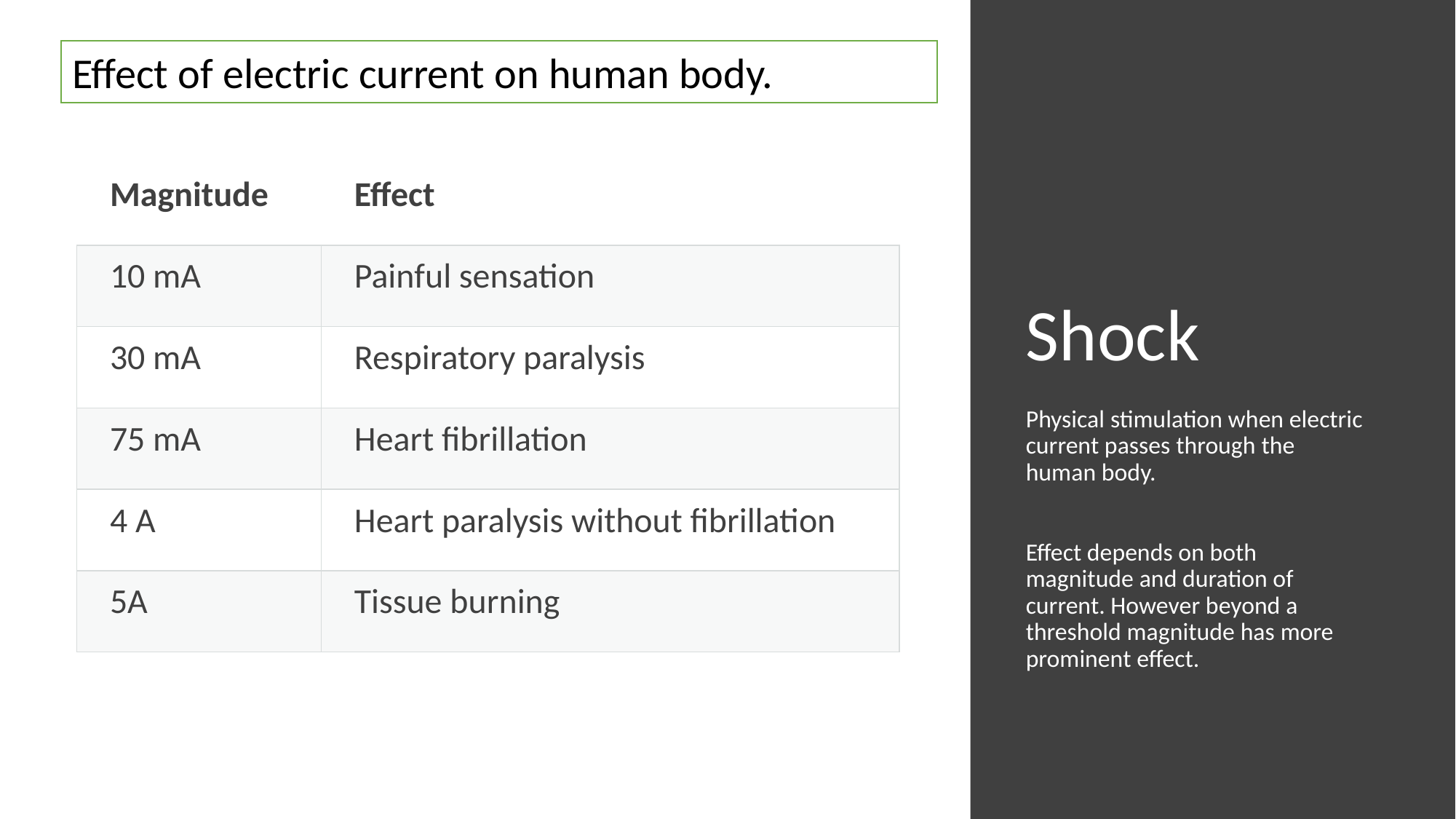

Effect of electric current on human body.
# Shock
| Magnitude | Effect |
| --- | --- |
| 10 mA | Painful sensation |
| 30 mA | Respiratory paralysis |
| 75 mA | Heart fibrillation |
| 4 A | Heart paralysis without fibrillation |
| 5A | Tissue burning |
Physical stimulation when electric current passes through the human body.

Effect depends on both magnitude and duration of current. However beyond a threshold magnitude has more prominent effect.